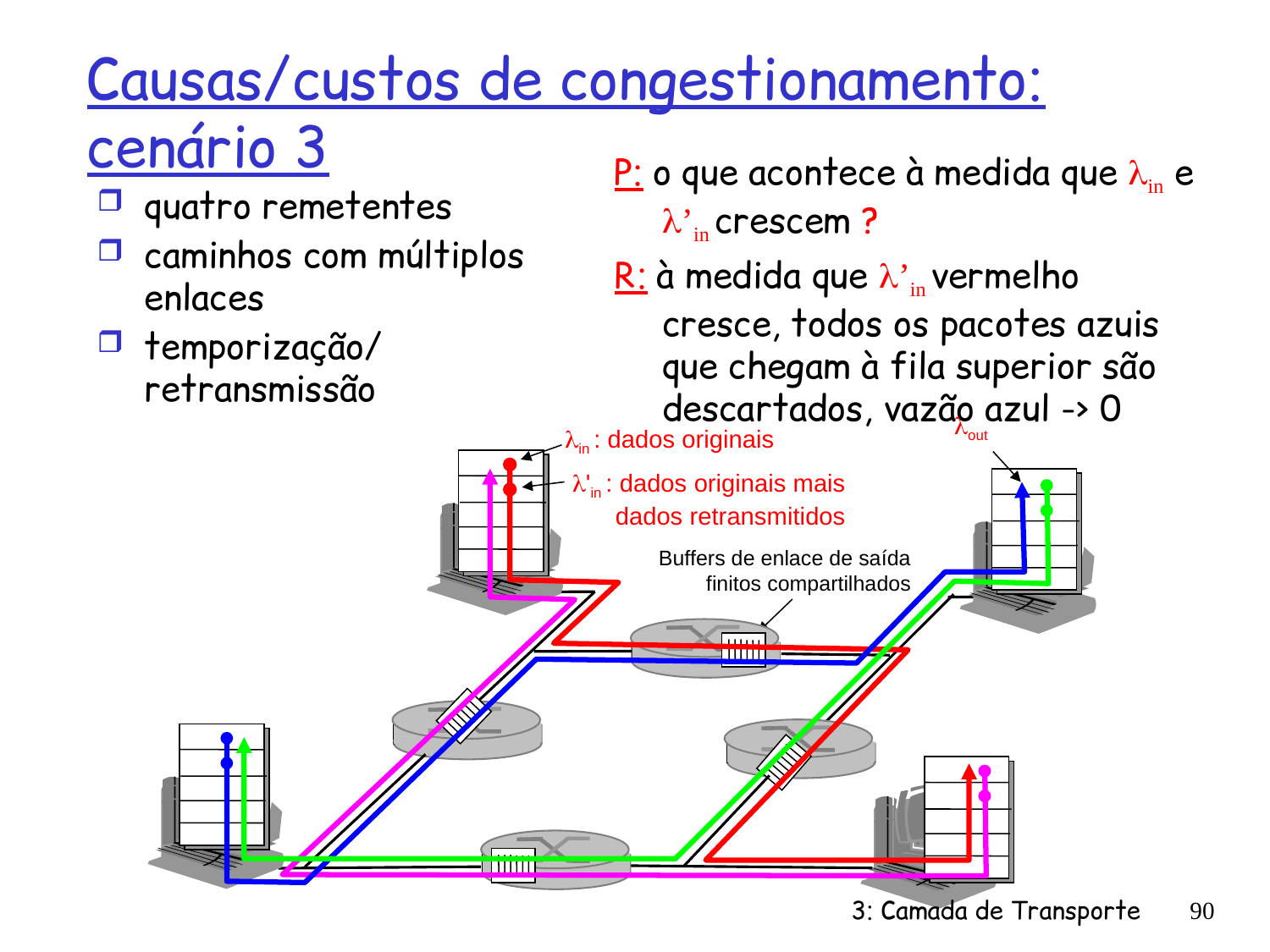

# Causas/custos de congestionamento: cenário 3
P: o que acontece à medida que λin e λ’in crescem ?
R: à medida que λ’in vermelho cresce, todos os pacotes azuis que chegam à fila superior são descartados, vazão azul -> 0

quatro remetentes
caminhos com múltiplos enlaces
temporização/ retransmissão

λout
λin : dados originais

λ'in : dados originais mais dados retransmitidos

Buffers de enlace de saída finitos compartilhados

3: Camada de Transporte
90